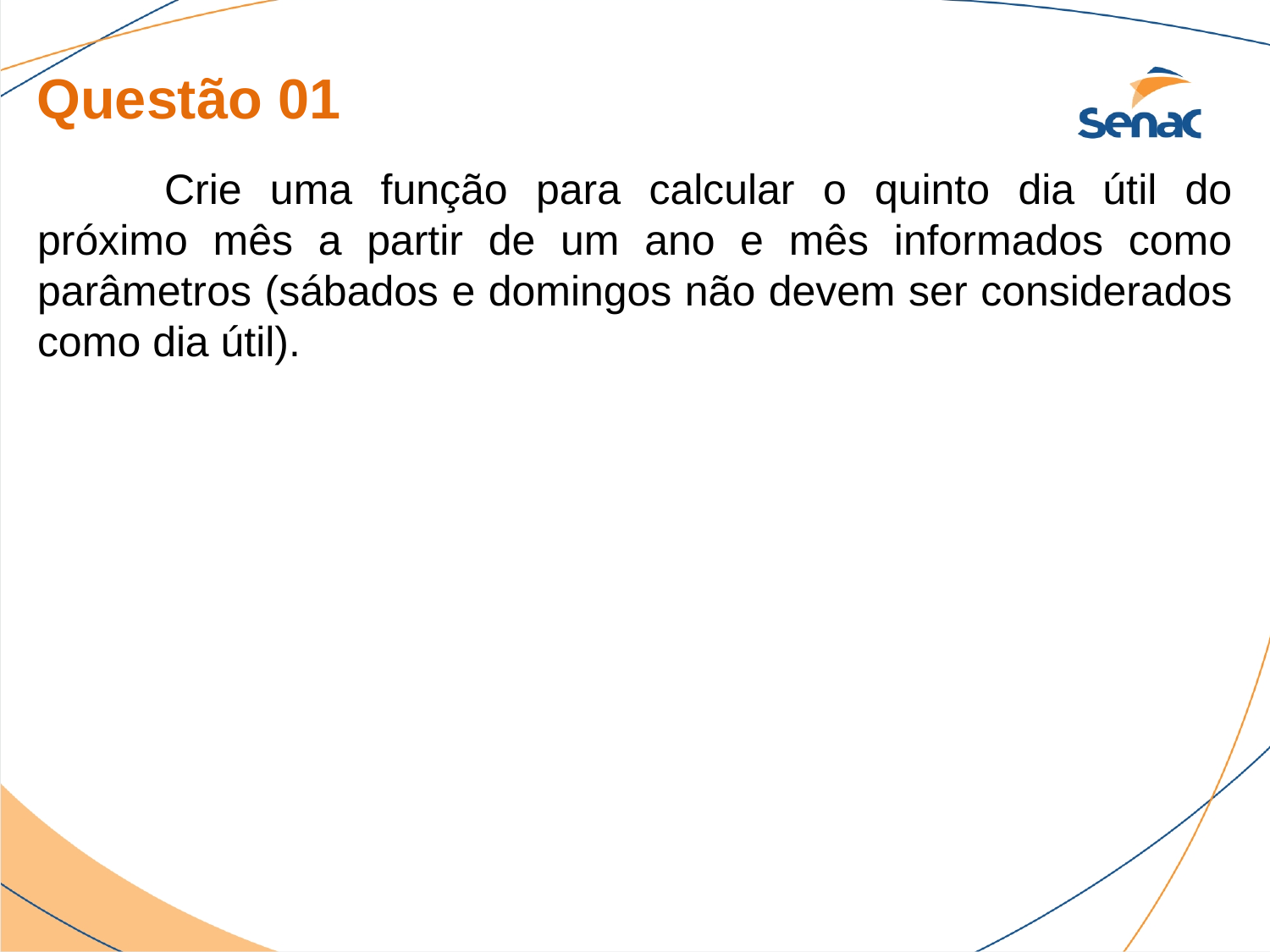

Questão 01
	Crie uma função para calcular o quinto dia útil do próximo mês a partir de um ano e mês informados como parâmetros (sábados e domingos não devem ser considerados como dia útil).